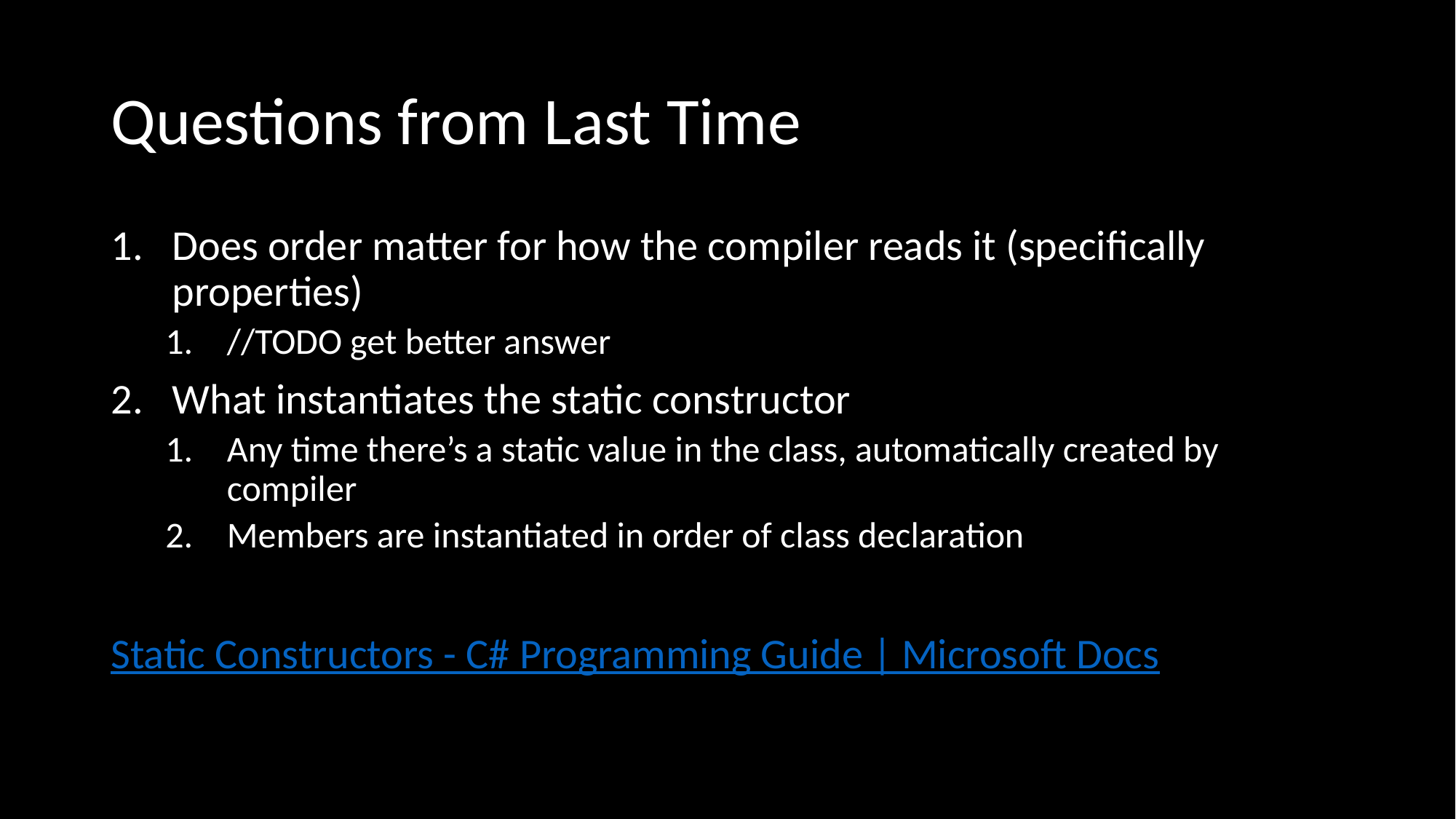

# Questions from Last Time
Does order matter for how the compiler reads it (specifically properties)
//TODO get better answer
What instantiates the static constructor
Any time there’s a static value in the class, automatically created by compiler
Members are instantiated in order of class declaration

Static Constructors - C# Programming Guide | Microsoft Docs